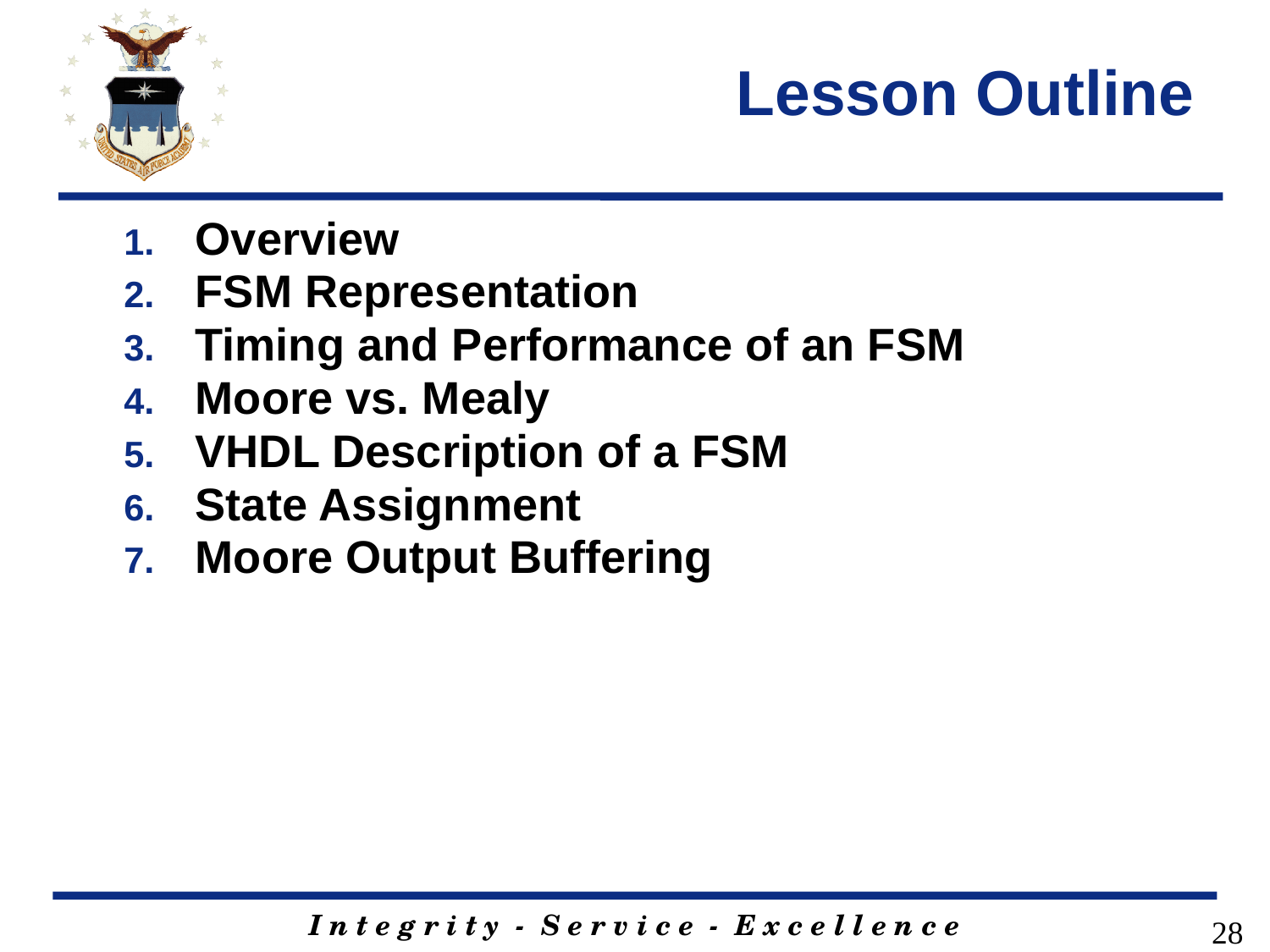

# Lesson Outline
Overview
FSM Representation
Timing and Performance of an FSM
Moore vs. Mealy
VHDL Description of a FSM
State Assignment
Moore Output Buffering

28